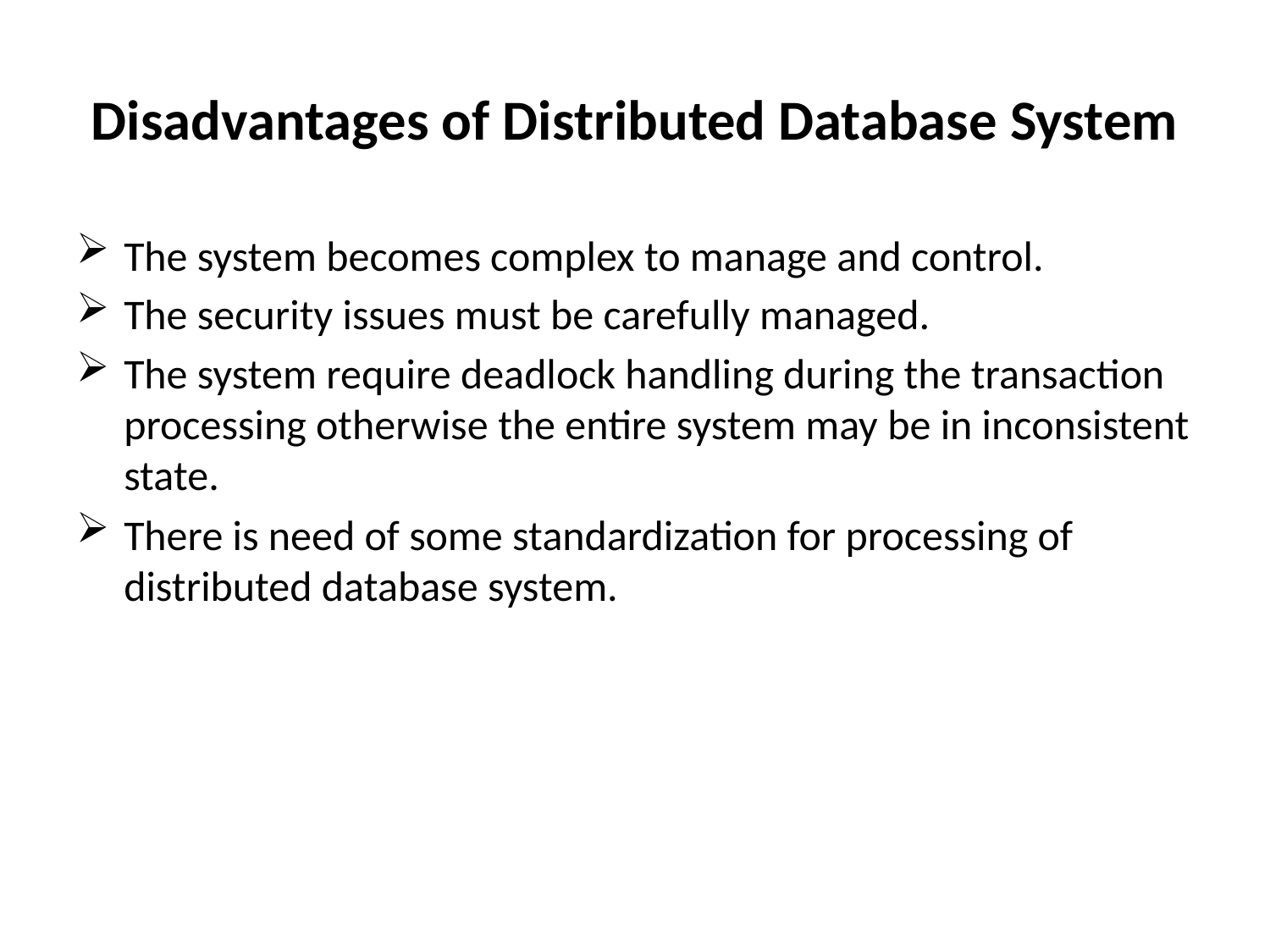

# Disadvantages of Distributed Database System
The system becomes complex to manage and control.
The security issues must be carefully managed.
The system require deadlock handling during the transaction processing otherwise the entire system may be in inconsistent state.
There is need of some standardization for processing of distributed database system.